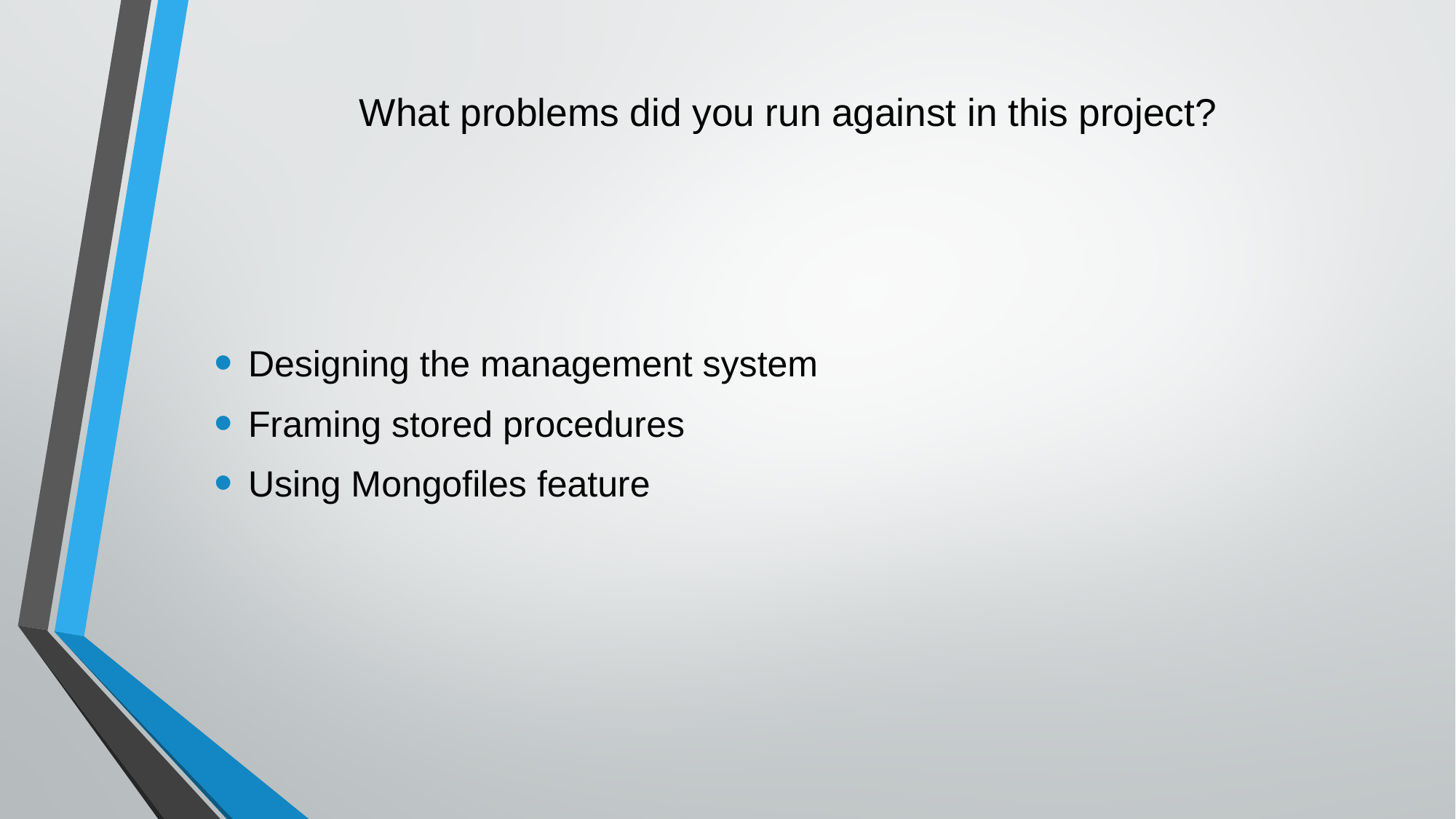

# What problems did you run against in this project?
Designing the management system
Framing stored procedures
Using Mongofiles feature